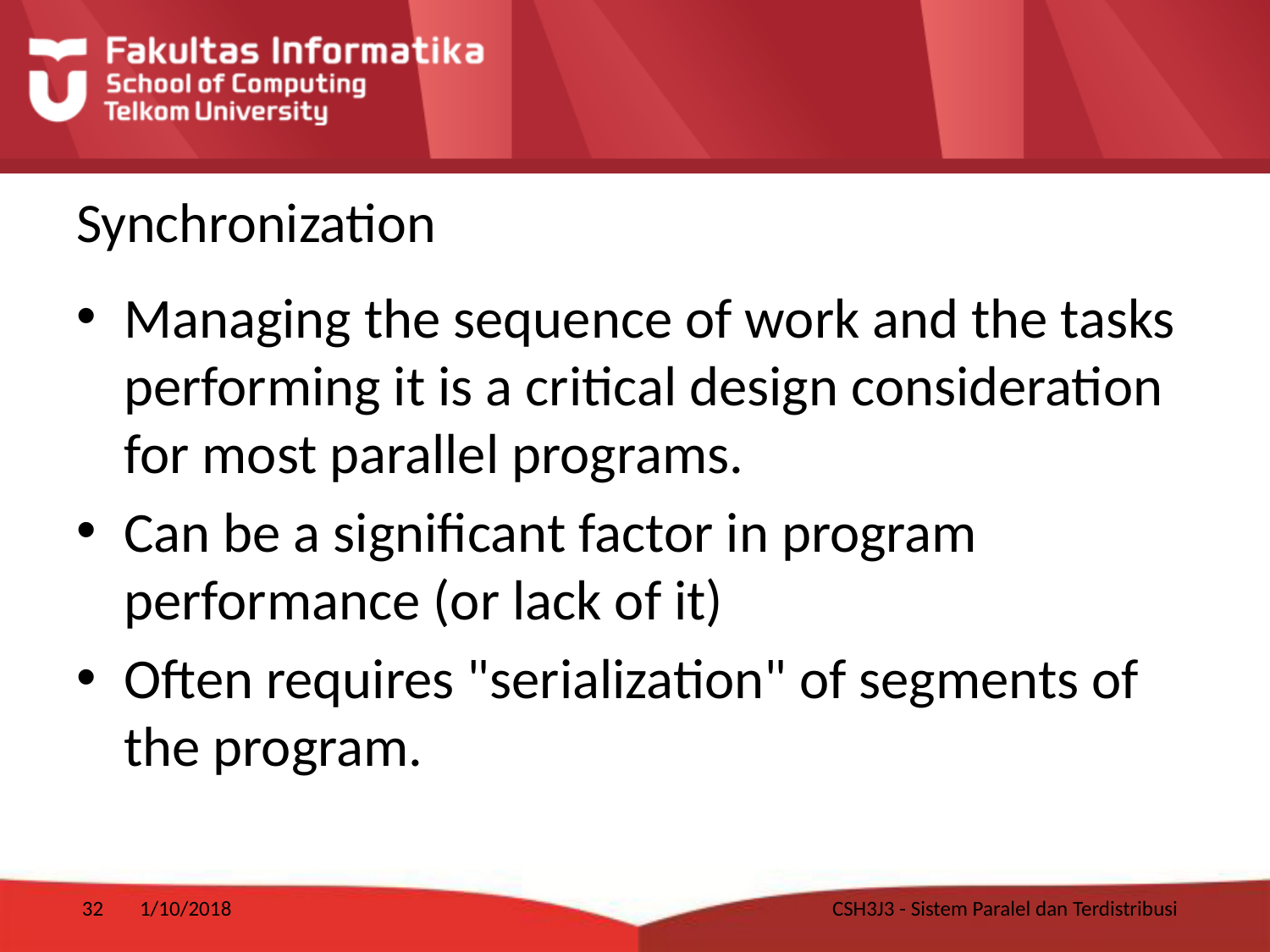

# Synchronization
Managing the sequence of work and the tasks performing it is a critical design consideration for most parallel programs.
Can be a significant factor in program performance (or lack of it)
Often requires "serialization" of segments of the program.

32
1/10/2018
CSH3J3 - Sistem Paralel dan Terdistribusi